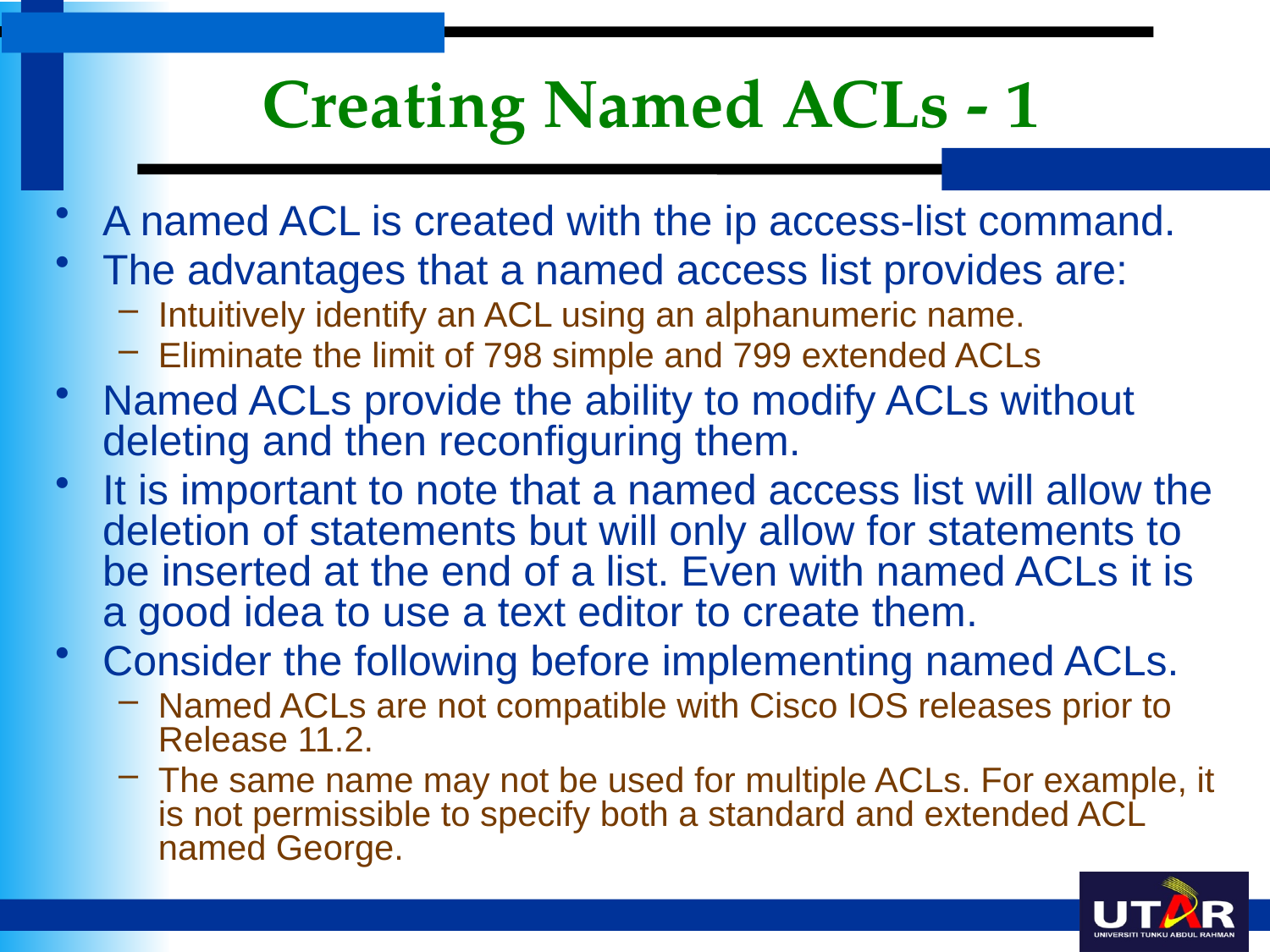

# Creating Named ACLs - 1

A named ACL is created with the ip access-list command.
The advantages that a named access list provides are:
Intuitively identify an ACL using an alphanumeric name.
Eliminate the limit of 798 simple and 799 extended ACLs
Named ACLs provide the ability to modify ACLs without deleting and then reconfiguring them.
It is important to note that a named access list will allow the deletion of statements but will only allow for statements to be inserted at the end of a list. Even with named ACLs it is a good idea to use a text editor to create them.
Consider the following before implementing named ACLs.
Named ACLs are not compatible with Cisco IOS releases prior to Release 11.2.
The same name may not be used for multiple ACLs. For example, it is not permissible to specify both a standard and extended ACL named George.